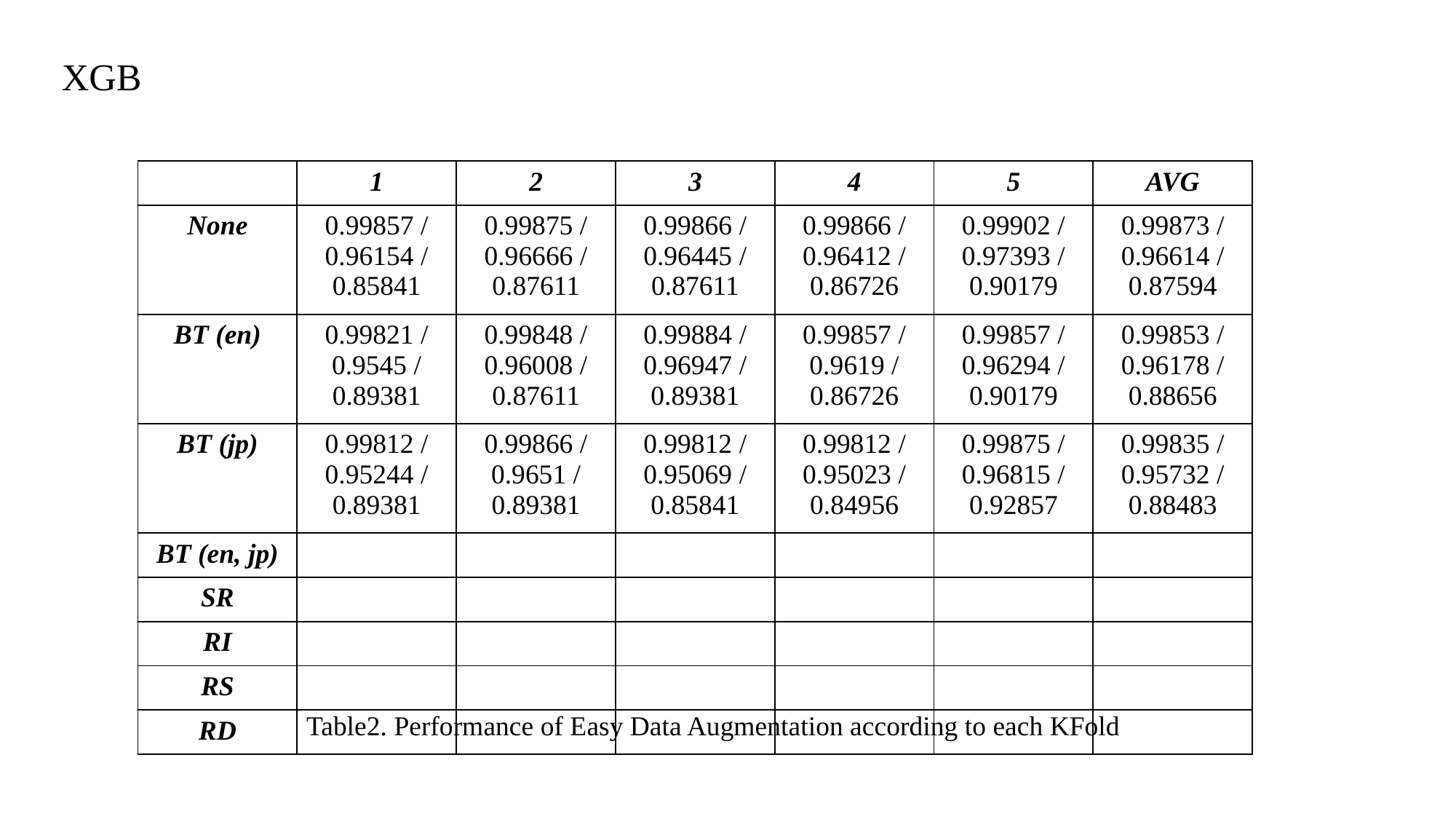

XGB
|  | 1 | 2 | 3 | 4 | 5 | AVG |
| --- | --- | --- | --- | --- | --- | --- |
| None | 0.99857 / 0.96154 / 0.85841 | 0.99875 / 0.96666 / 0.87611 | 0.99866 / 0.96445 / 0.87611 | 0.99866 / 0.96412 / 0.86726 | 0.99902 / 0.97393 / 0.90179 | 0.99873 / 0.96614 / 0.87594 |
| BT (en) | 0.99821 / 0.9545 / 0.89381 | 0.99848 / 0.96008 / 0.87611 | 0.99884 / 0.96947 / 0.89381 | 0.99857 / 0.9619 / 0.86726 | 0.99857 / 0.96294 / 0.90179 | 0.99853 / 0.96178 / 0.88656 |
| BT (jp) | 0.99812 / 0.95244 / 0.89381 | 0.99866 / 0.9651 / 0.89381 | 0.99812 / 0.95069 / 0.85841 | 0.99812 / 0.95023 / 0.84956 | 0.99875 / 0.96815 / 0.92857 | 0.99835 / 0.95732 / 0.88483 |
| BT (en, jp) |  |  |  |  |  |  |
| SR |  |  |  |  |  |  |
| RI |  |  |  |  |  |  |
| RS |  |  |  |  |  |  |
| RD |  |  |  |  |  |  |
Table2. Performance of Easy Data Augmentation according to each KFold